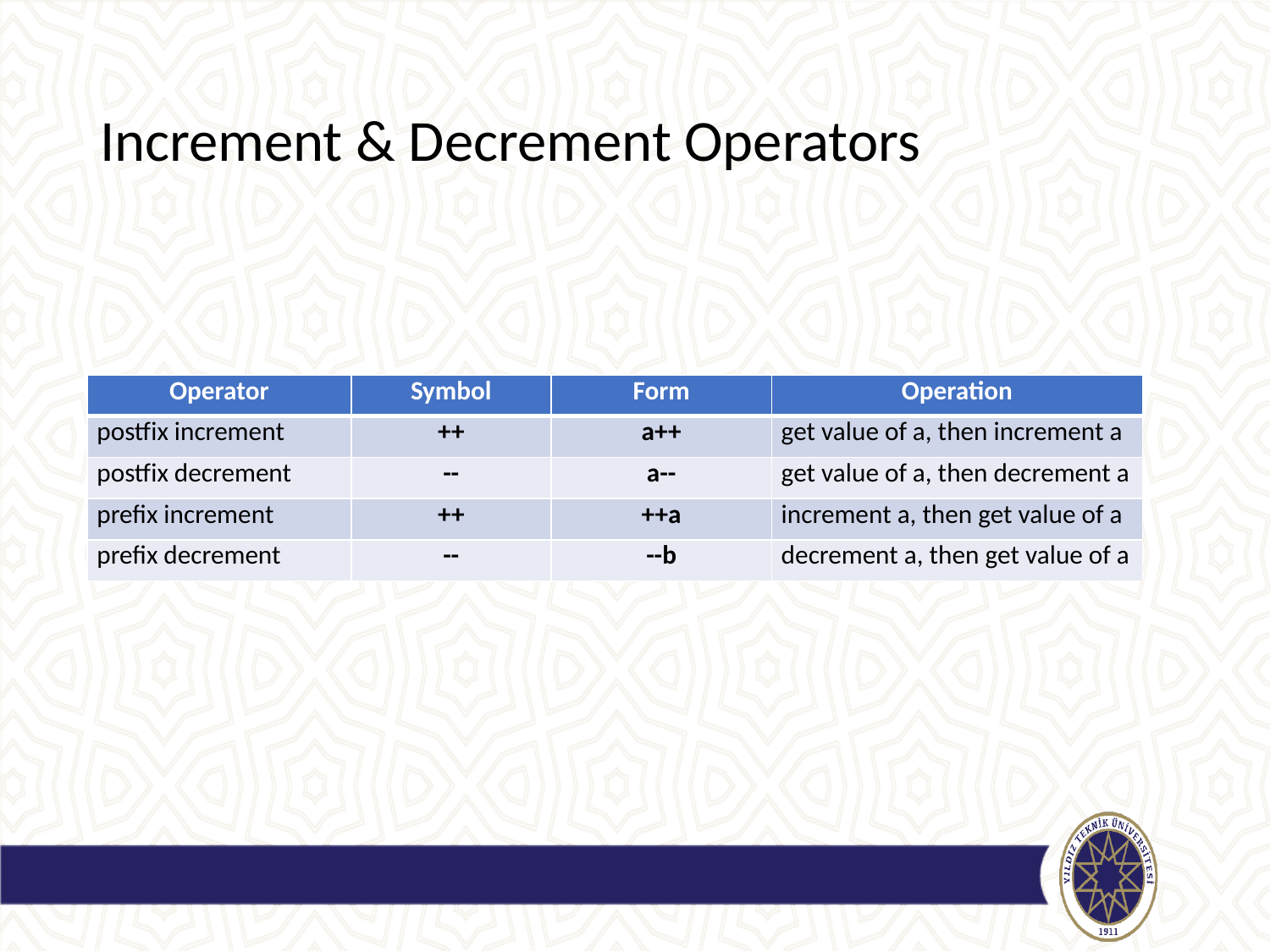

# Increment & Decrement Operators
| Operator | Symbol | Form | Operation |
| --- | --- | --- | --- |
| postfix increment | ++ | a++ | get value of a, then increment a |
| postfix decrement | -- | a-- | get value of a, then decrement a |
| prefix increment | ++ | ++a | increment a, then get value of a |
| prefix decrement | -- | --b | decrement a, then get value of a |